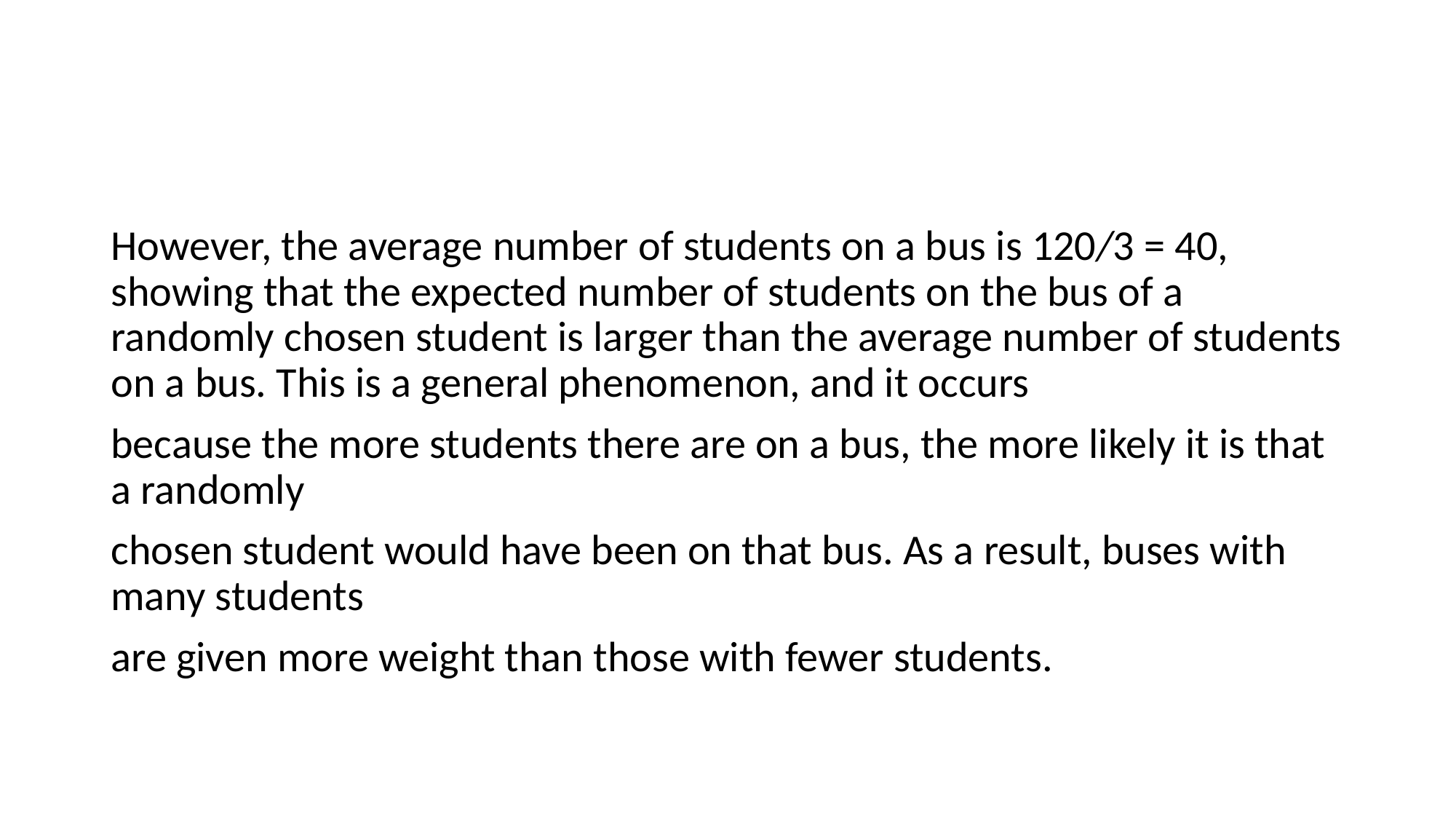

However, the average number of students on a bus is 120/3 = 40, showing that the expected number of students on the bus of a randomly chosen student is larger than the average number of students on a bus. This is a general phenomenon, and it occurs
because the more students there are on a bus, the more likely it is that a randomly
chosen student would have been on that bus. As a result, buses with many students
are given more weight than those with fewer students.